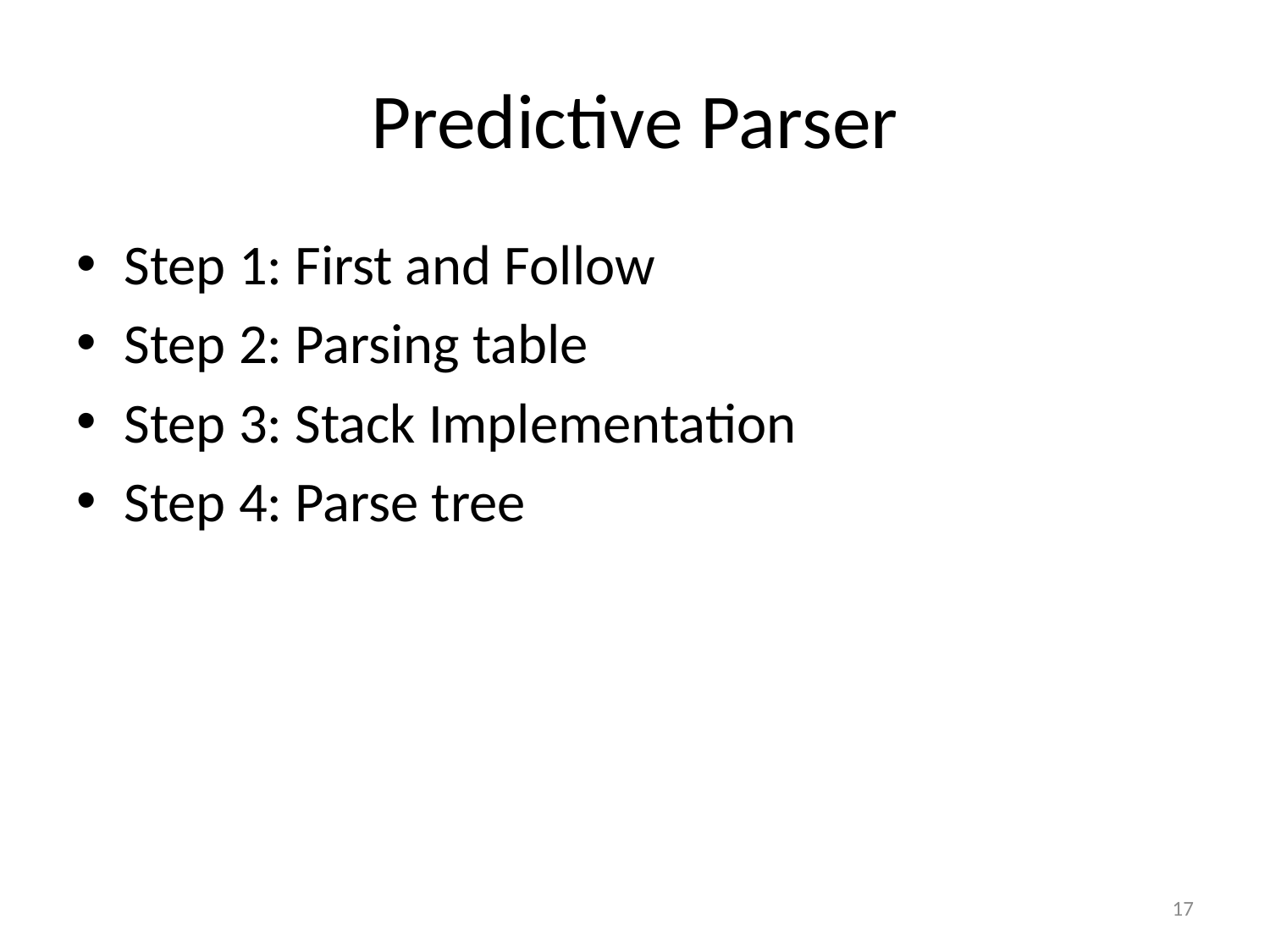

# Predictive Parser
Step 1: First and Follow
Step 2: Parsing table
Step 3: Stack Implementation
Step 4: Parse tree
17